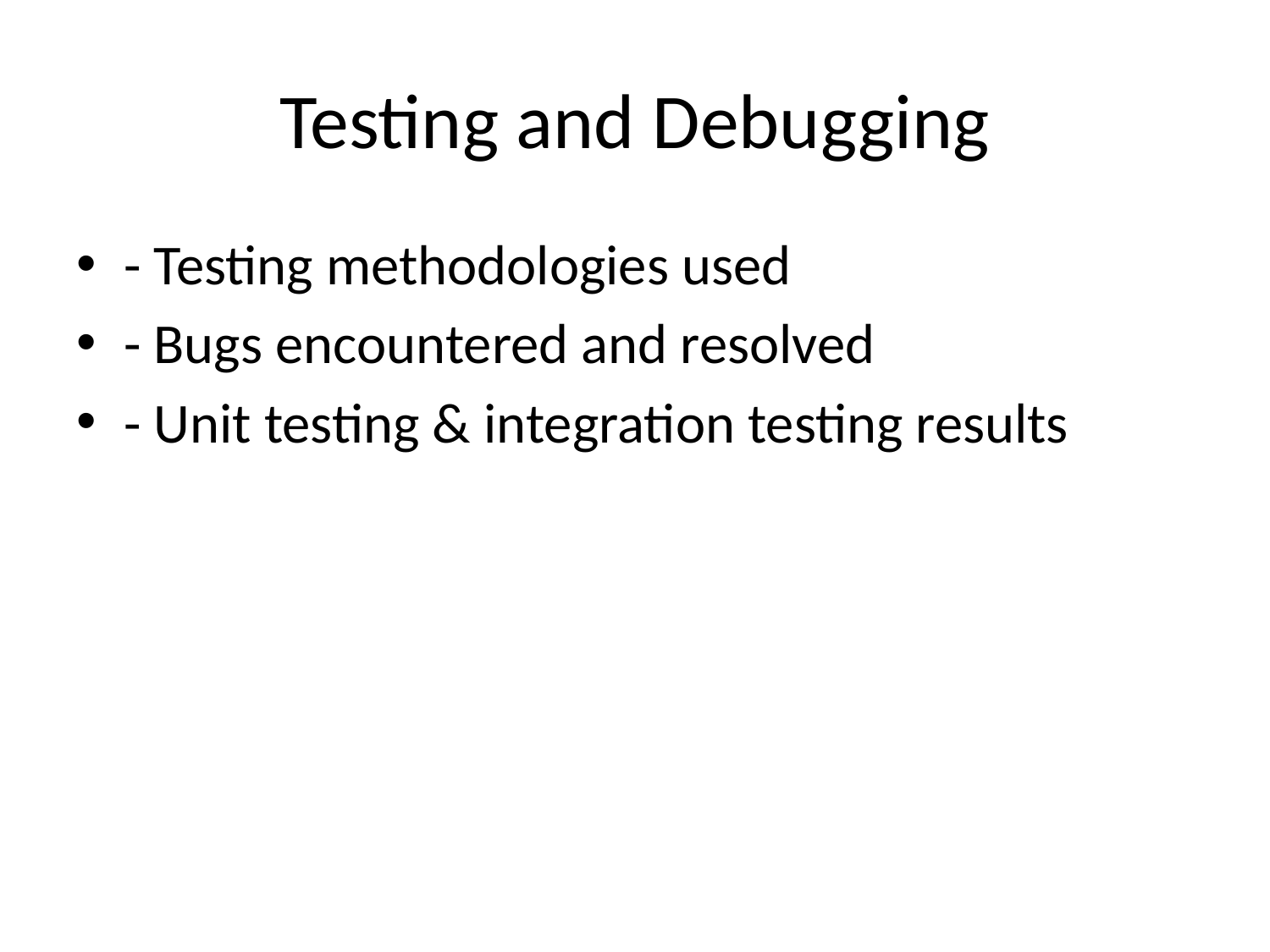

# Testing and Debugging
- Testing methodologies used
- Bugs encountered and resolved
- Unit testing & integration testing results